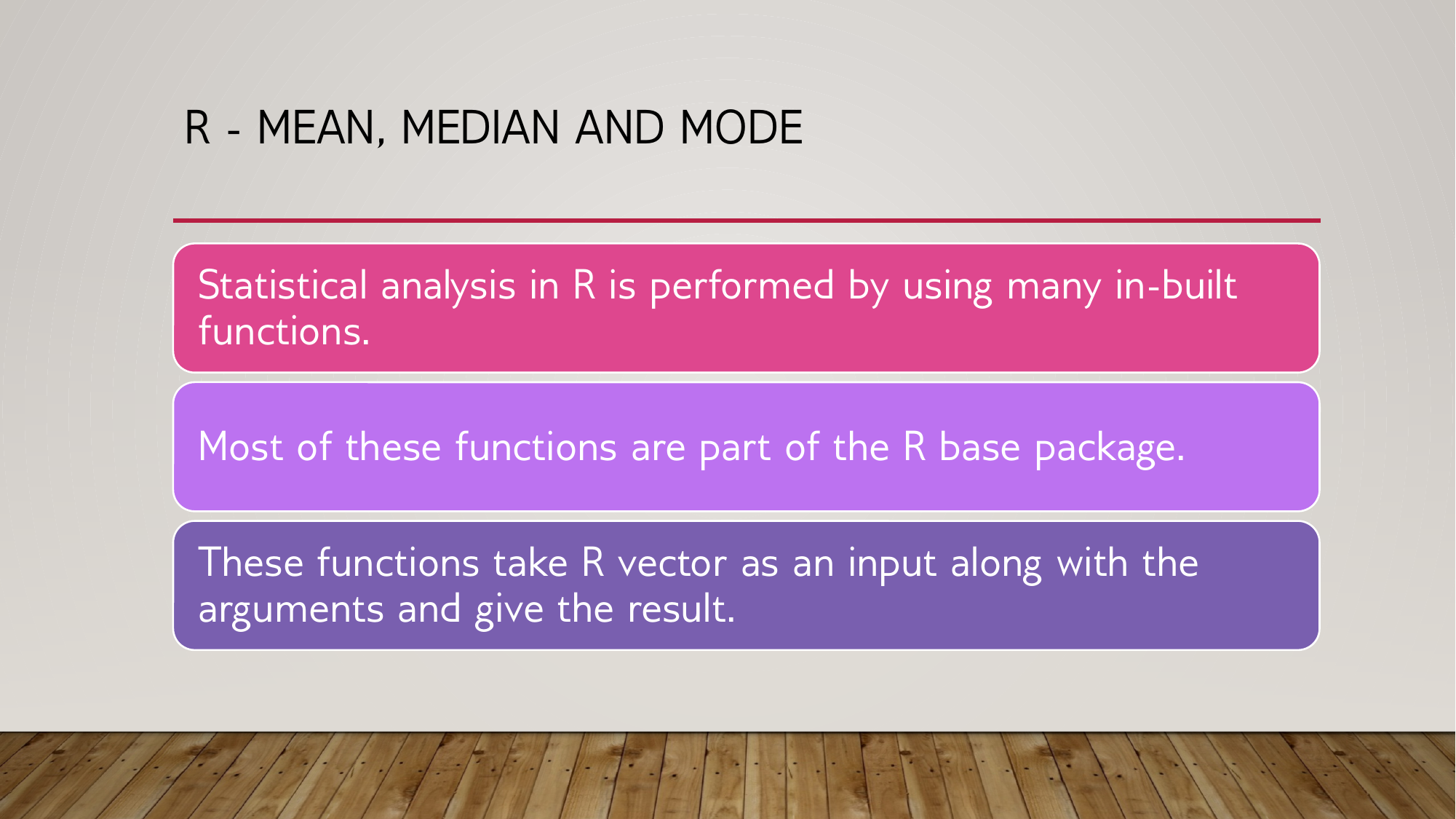

# R - Mean, Median and Mode
Statistical analysis in R is performed by using many in-built functions.
Most of these functions are part of the R base package.
These functions take R vector as an input along with the arguments and give the result.